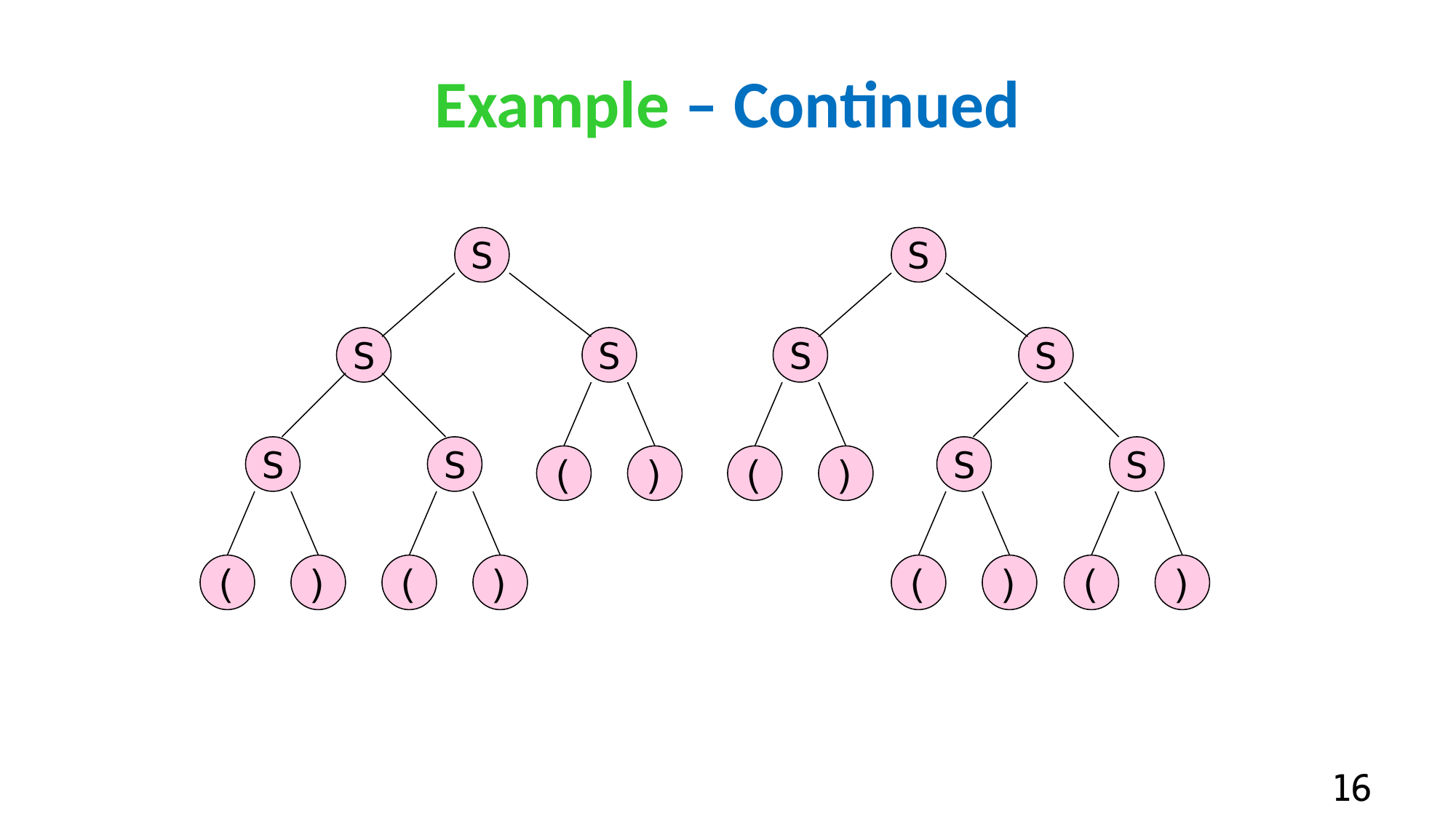

# Example – Continued
S
S

S
S

S
S

(
)

(
)

S
S
S
S

(
)

(
)

(
)

(
)
16